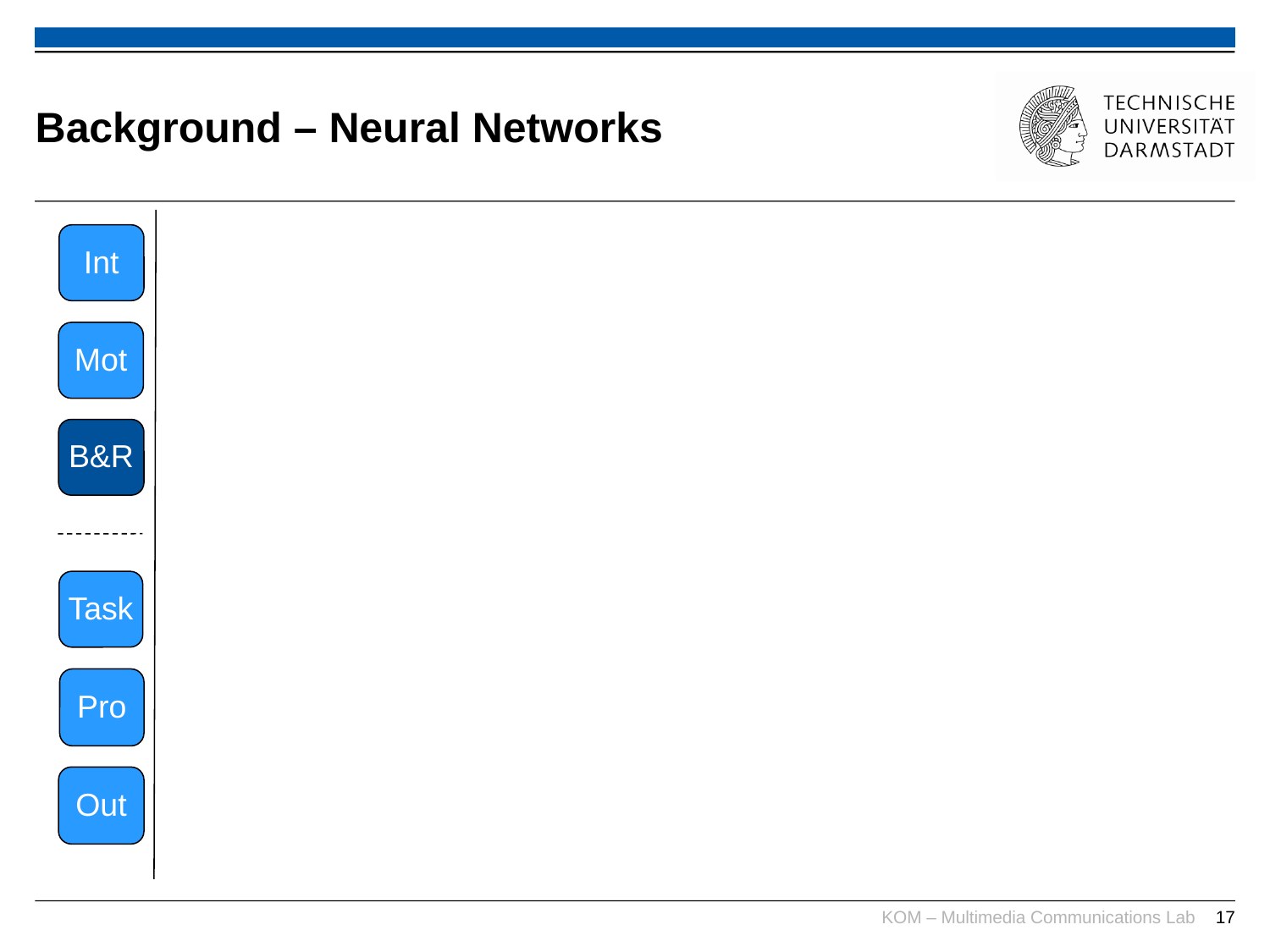

# Background – Neural Networks
Int
Mot
B&R
Task
Pro
Out